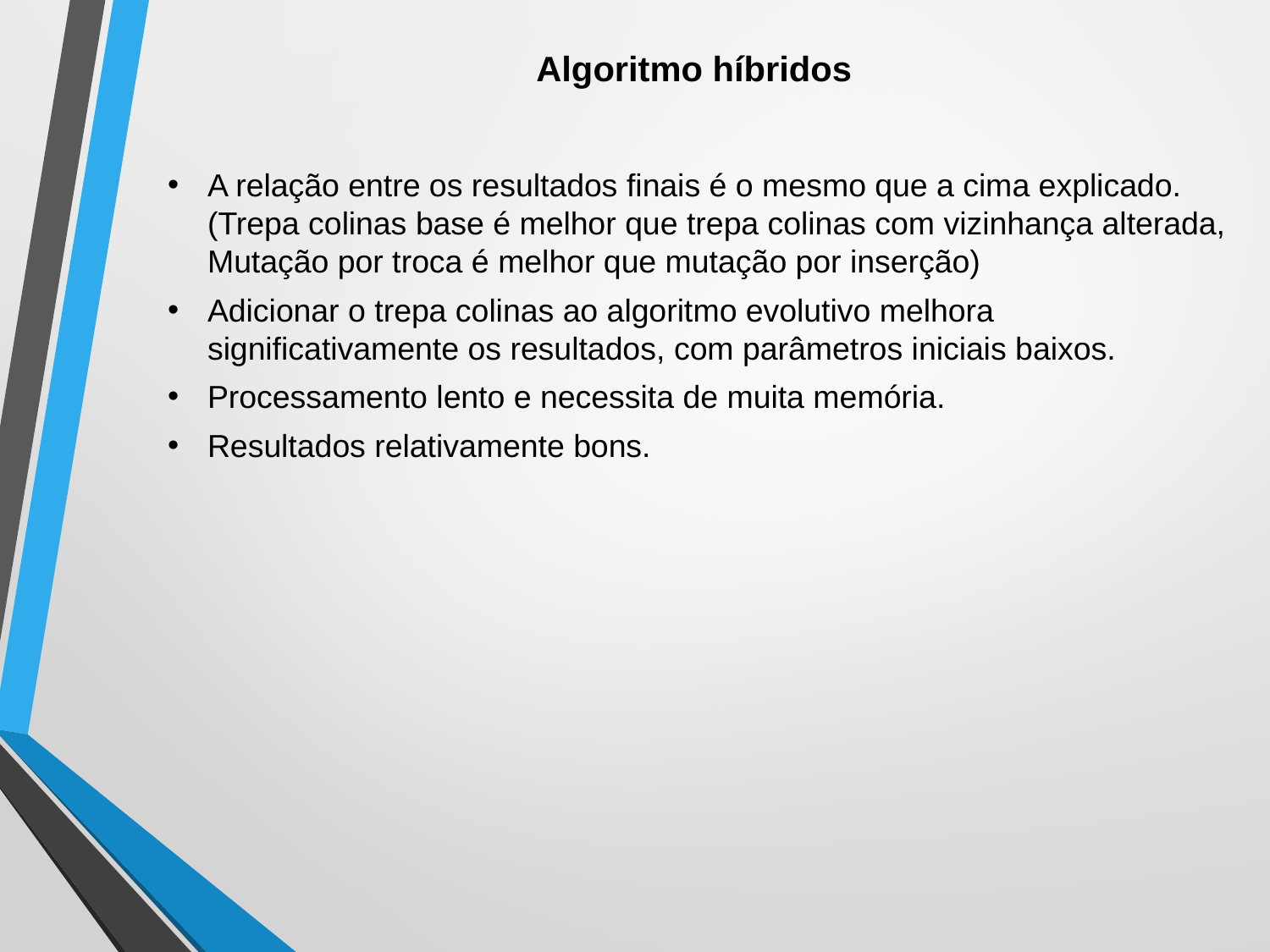

Algoritmo híbridos
A relação entre os resultados finais é o mesmo que a cima explicado. (Trepa colinas base é melhor que trepa colinas com vizinhança alterada, Mutação por troca é melhor que mutação por inserção)
Adicionar o trepa colinas ao algoritmo evolutivo melhora significativamente os resultados, com parâmetros iniciais baixos.
Processamento lento e necessita de muita memória.
Resultados relativamente bons.